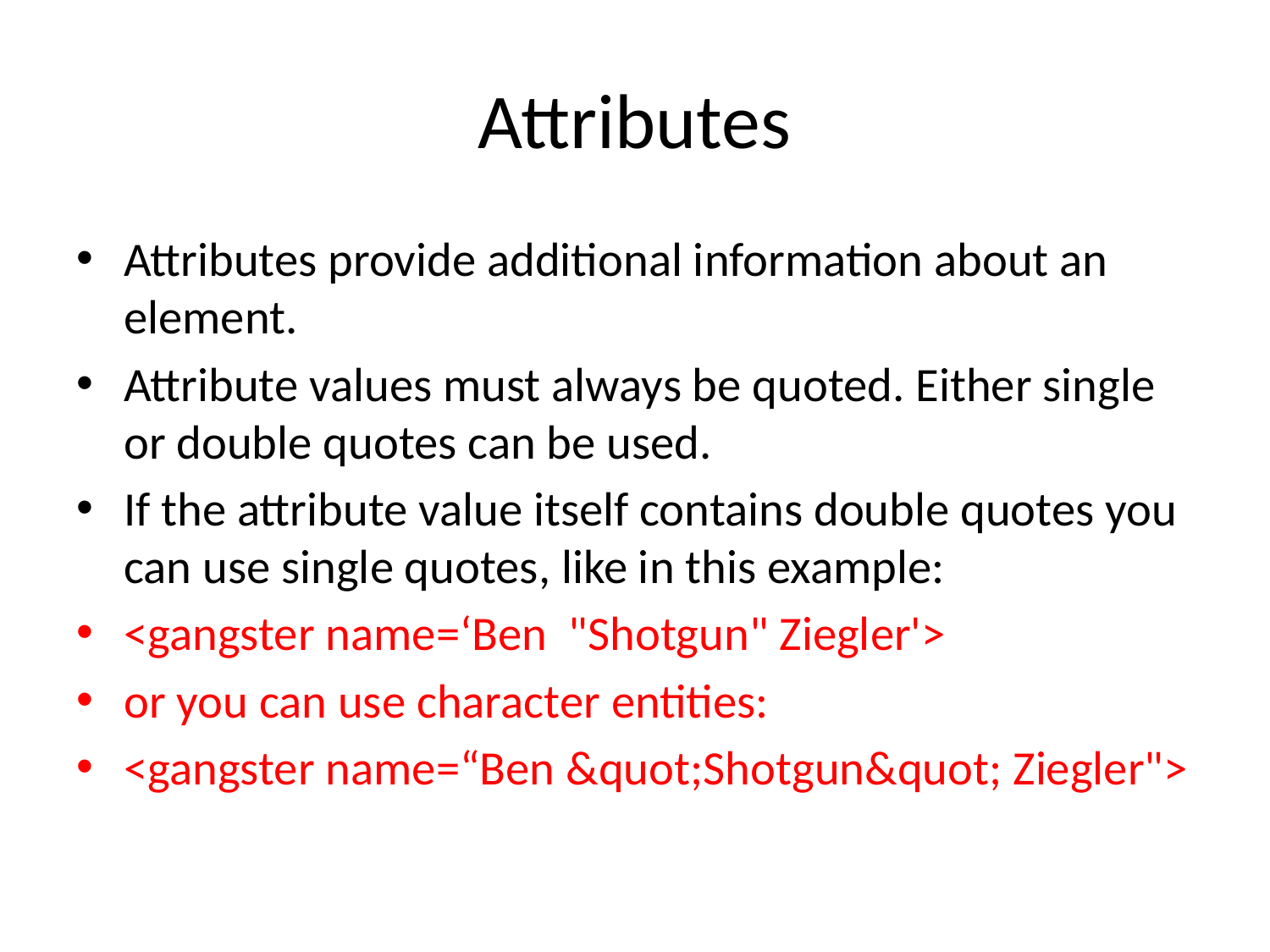

# Attributes
Attributes provide additional information about an element.
Attribute values must always be quoted. Either single or double quotes can be used.
If the attribute value itself contains double quotes you can use single quotes, like in this example:
<gangster name=‘Ben  "Shotgun" Ziegler'>
or you can use character entities:
<gangster name=“Ben &quot;Shotgun&quot; Ziegler">